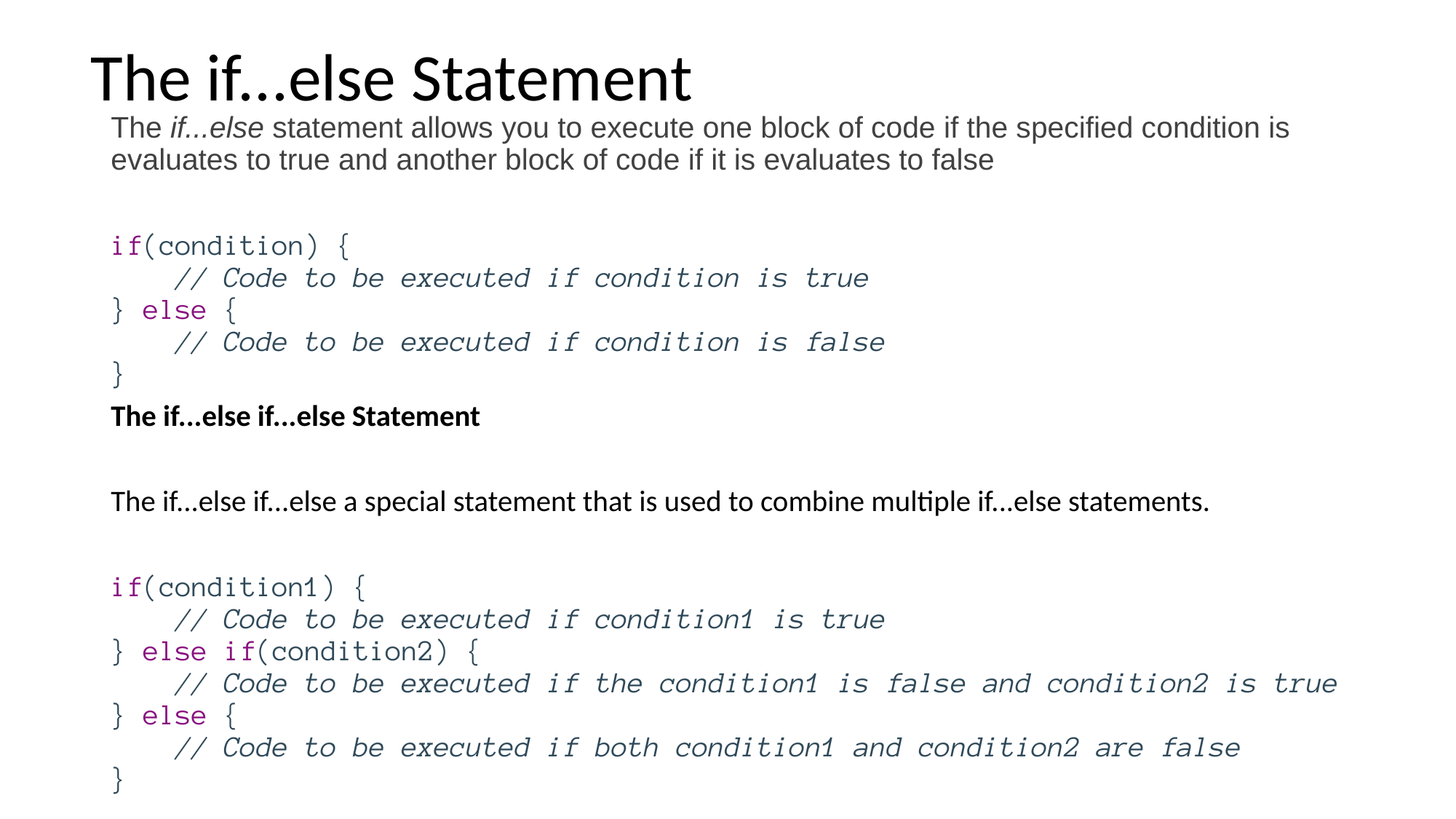

# The if...else Statement
The if...else statement allows you to execute one block of code if the specified condition is evaluates to true and another block of code if it is evaluates to false

if(condition) {
    // Code to be executed if condition is true
} else {
    // Code to be executed if condition is false
}
The if...else if...else Statement

The if...else if...else a special statement that is used to combine multiple if...else statements.

if(condition1) {
    // Code to be executed if condition1 is true
} else if(condition2) {
    // Code to be executed if the condition1 is false and condition2 is true
} else {
    // Code to be executed if both condition1 and condition2 are false
}